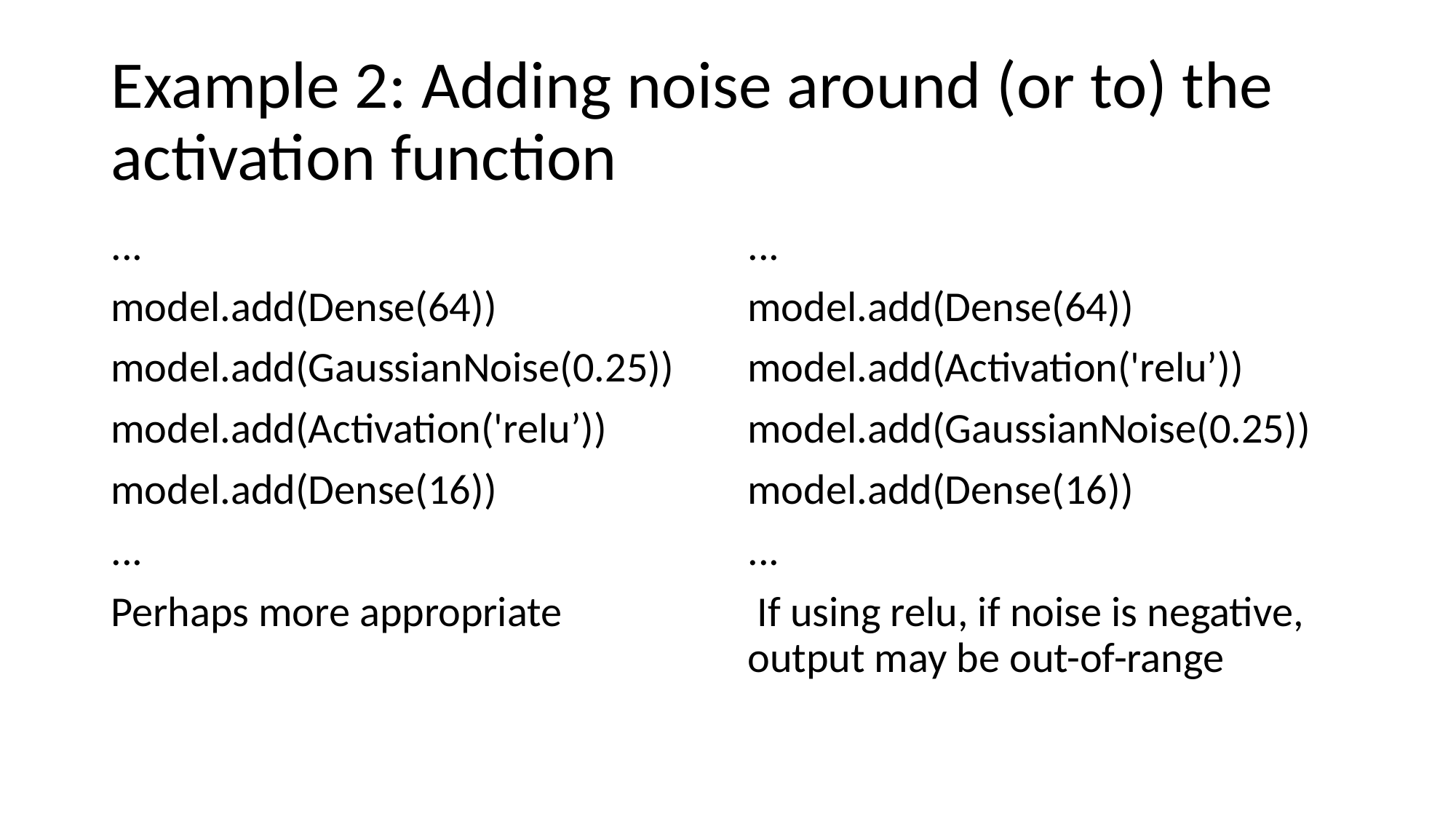

# Example 2: Adding noise around (or to) the activation function
...
model.add(Dense(64))
model.add(GaussianNoise(0.25))
model.add(Activation('relu’))
model.add(Dense(16))
...
Perhaps more appropriate
...
model.add(Dense(64))
model.add(Activation('relu’))
model.add(GaussianNoise(0.25))
model.add(Dense(16))
...
 If using relu, if noise is negative, output may be out-of-range